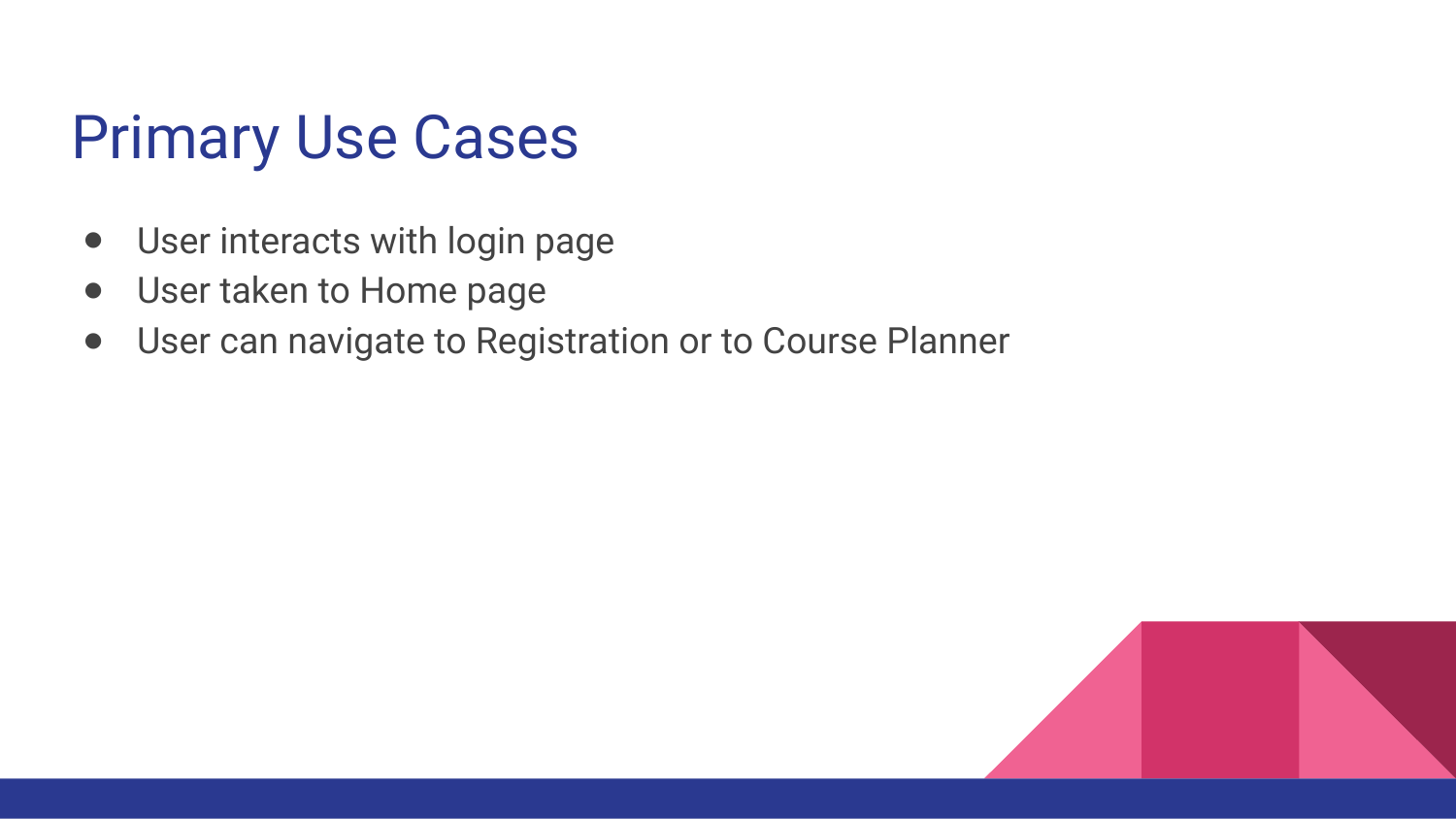

# Primary Use Cases
User interacts with login page
User taken to Home page
User can navigate to Registration or to Course Planner